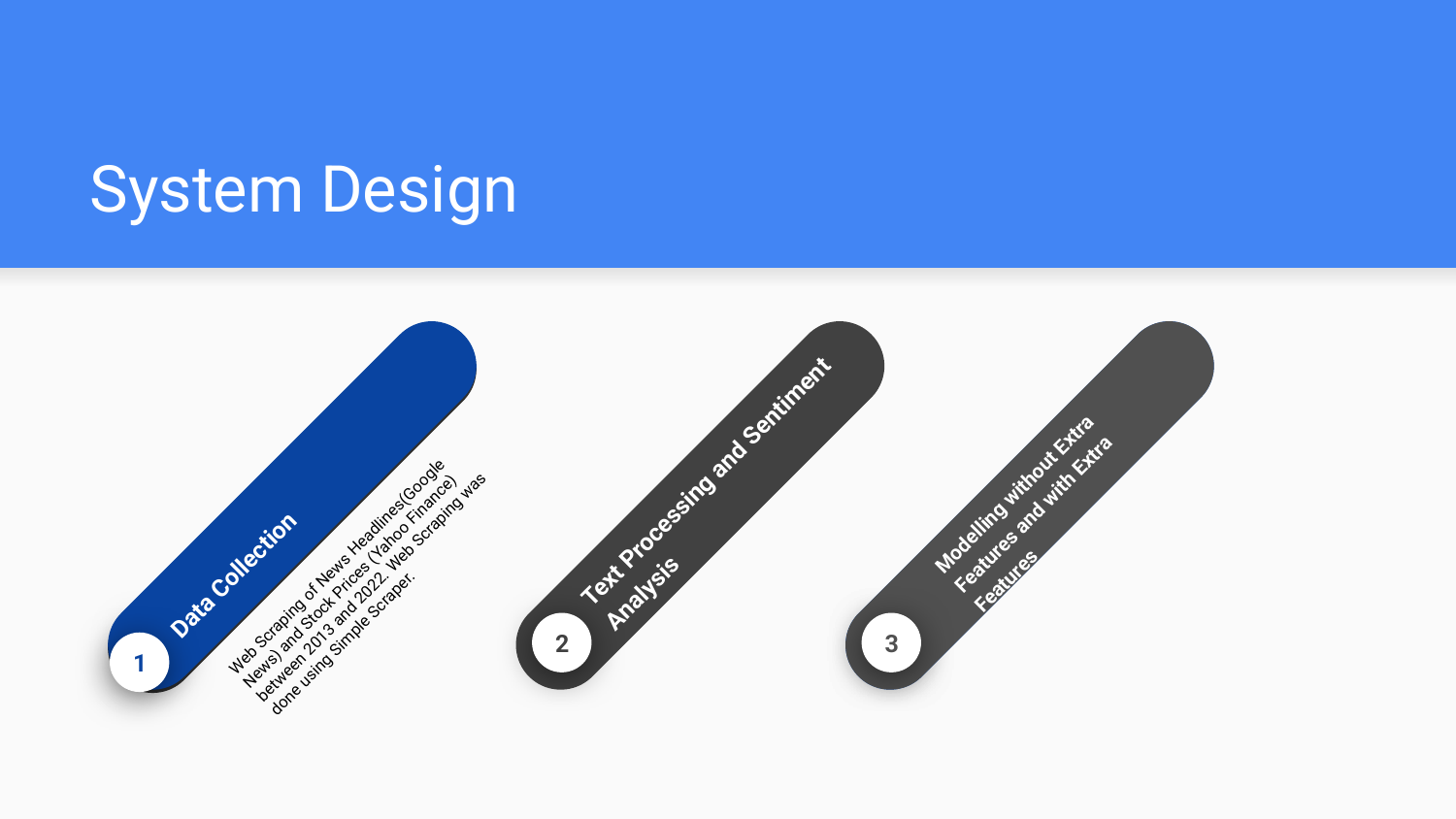

# System Design

Data Collection
Web Scraping of News Headlines(Google News) and Stock Prices (Yahoo Finance) between 2013 and 2022. Web Scraping was done using Simple Scraper.
1

Text Processing and Sentiment Analysis

2

Vestibulum congue tempus

3

Modelling without Extra Features and with Extra Features
3

Data Collection

1